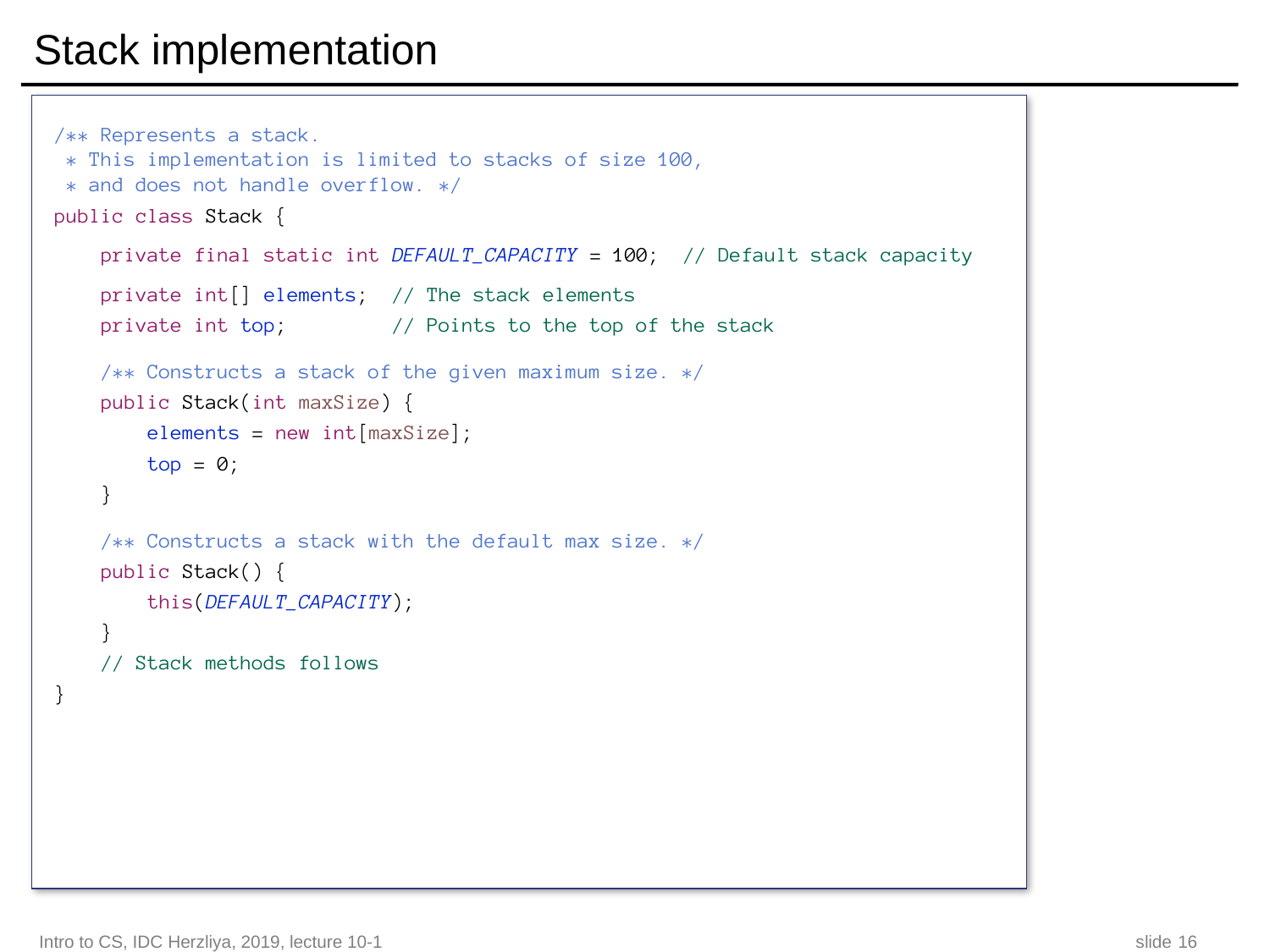

# Stack implementation
/** Represents a stack.
 * This implementation is limited to stacks of size 100,
 * and does not handle overflow. */
public class Stack {
    private final static int DEFAULT_CAPACITY = 100;  // Default stack capacity
    private int[] elements;  // The stack elements
    private int top;         // Points to the top of the stack
    /** Constructs a stack of the given maximum size. */
    public Stack(int maxSize) {
        elements = new int[maxSize];
        top = 0;
    }
    /** Constructs a stack with the default max size. */
    public Stack() {
        this(DEFAULT_CAPACITY);
    }
    // Stack methods follows
}